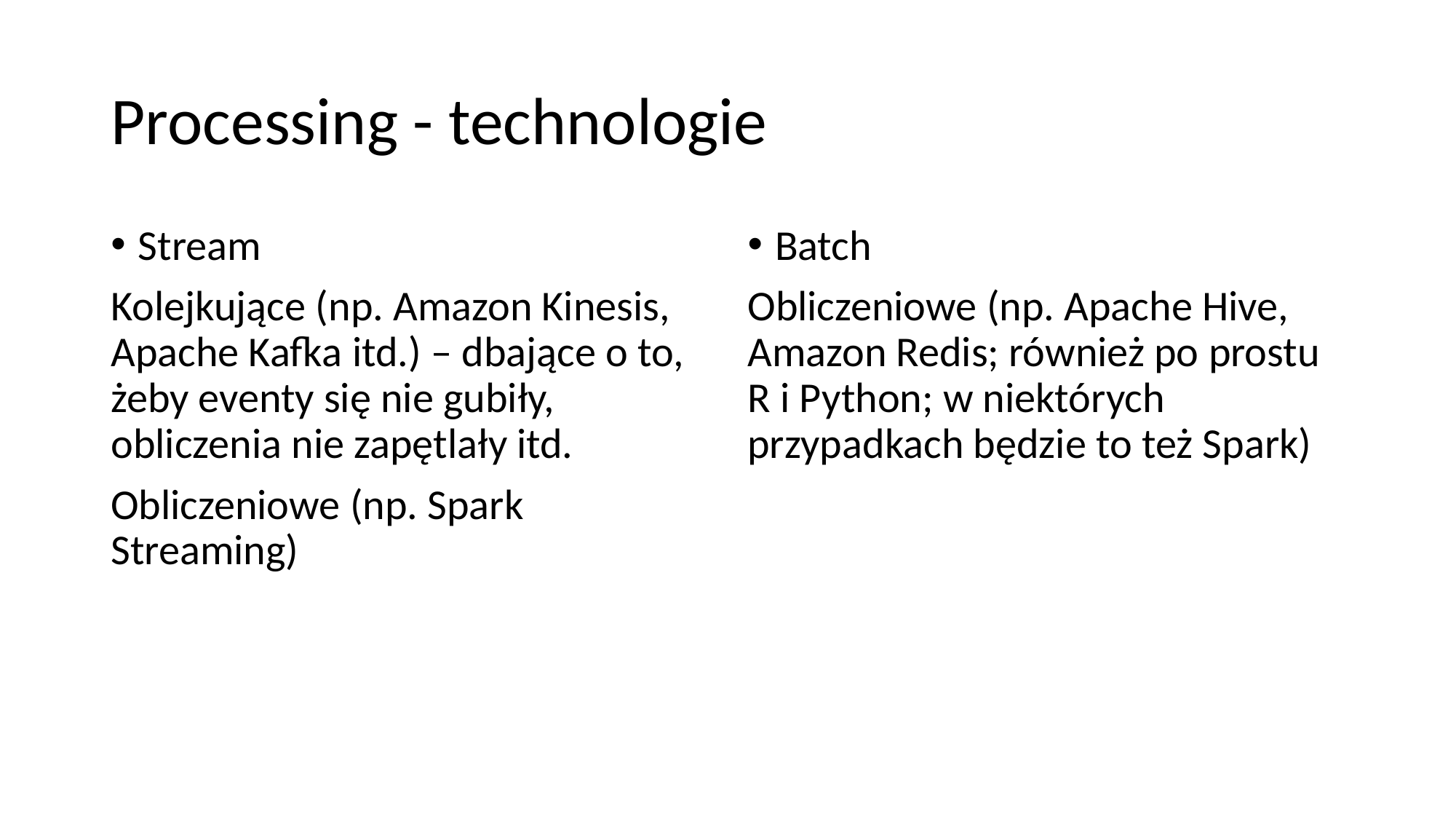

# Processing - technologie
Stream
Kolejkujące (np. Amazon Kinesis, Apache Kafka itd.) – dbające o to, żeby eventy się nie gubiły, obliczenia nie zapętlały itd.
Obliczeniowe (np. Spark Streaming)

Batch
Obliczeniowe (np. Apache Hive, Amazon Redis; również po prostu R i Python; w niektórych przypadkach będzie to też Spark)